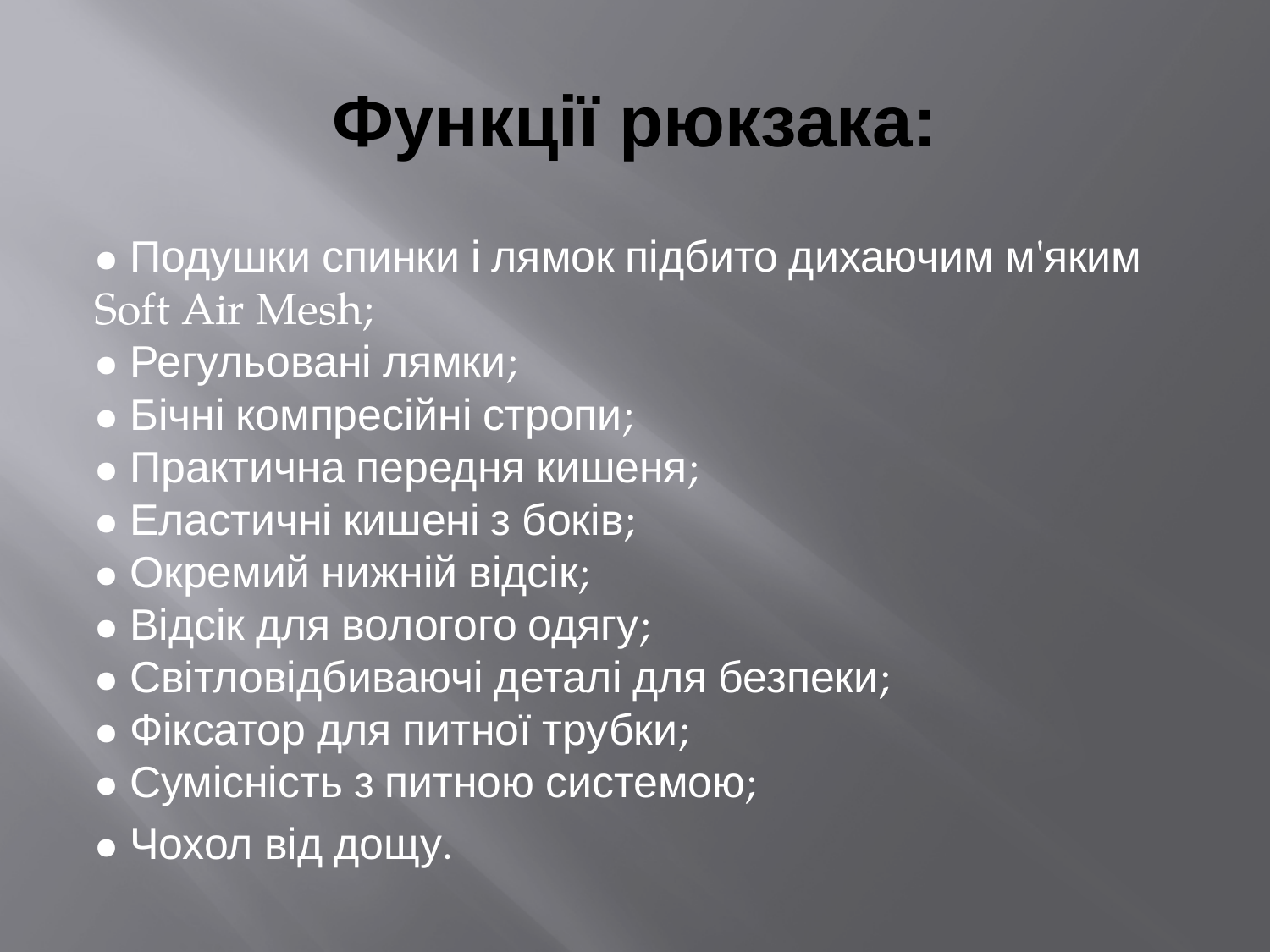

# Функції рюкзака:
• Подушки спинки і лямок підбито дихаючим м'яким Soft Air Mesh;
• Регульовані лямки;
• Бічні компресійні стропи;
• Практична передня кишеня;
• Еластичні кишені з боків;
• Окремий нижній відсік;
• Відсік для вологого одягу;
• Світловідбиваючі деталі для безпеки;
• Фіксатор для питної трубки;
• Сумісність з питною системою;
• Чохол від дощу.